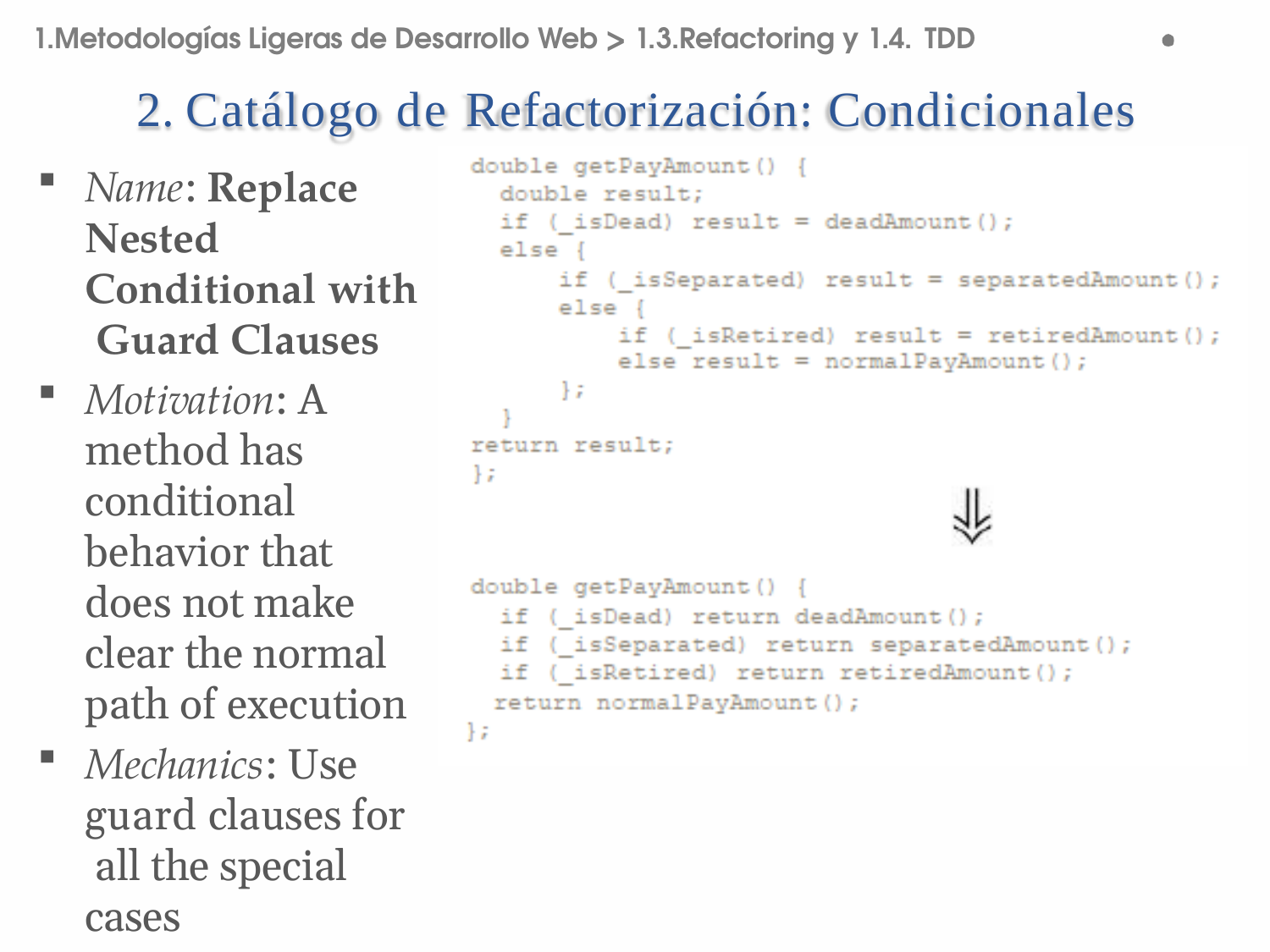

1.Metodologías Ligeras de Desarrollo Web > 1.3.Refactoring y 1.4. TDD

# 2. Catálogo de Refactorización: Condicionales

Name: Replace  Nested  Conditional with  Guard Clauses
Motivation: A  method has  conditional  behavior that  does not make  clear the normal  path of execution
Mechanics: Use  guard clauses for  all the special  cases